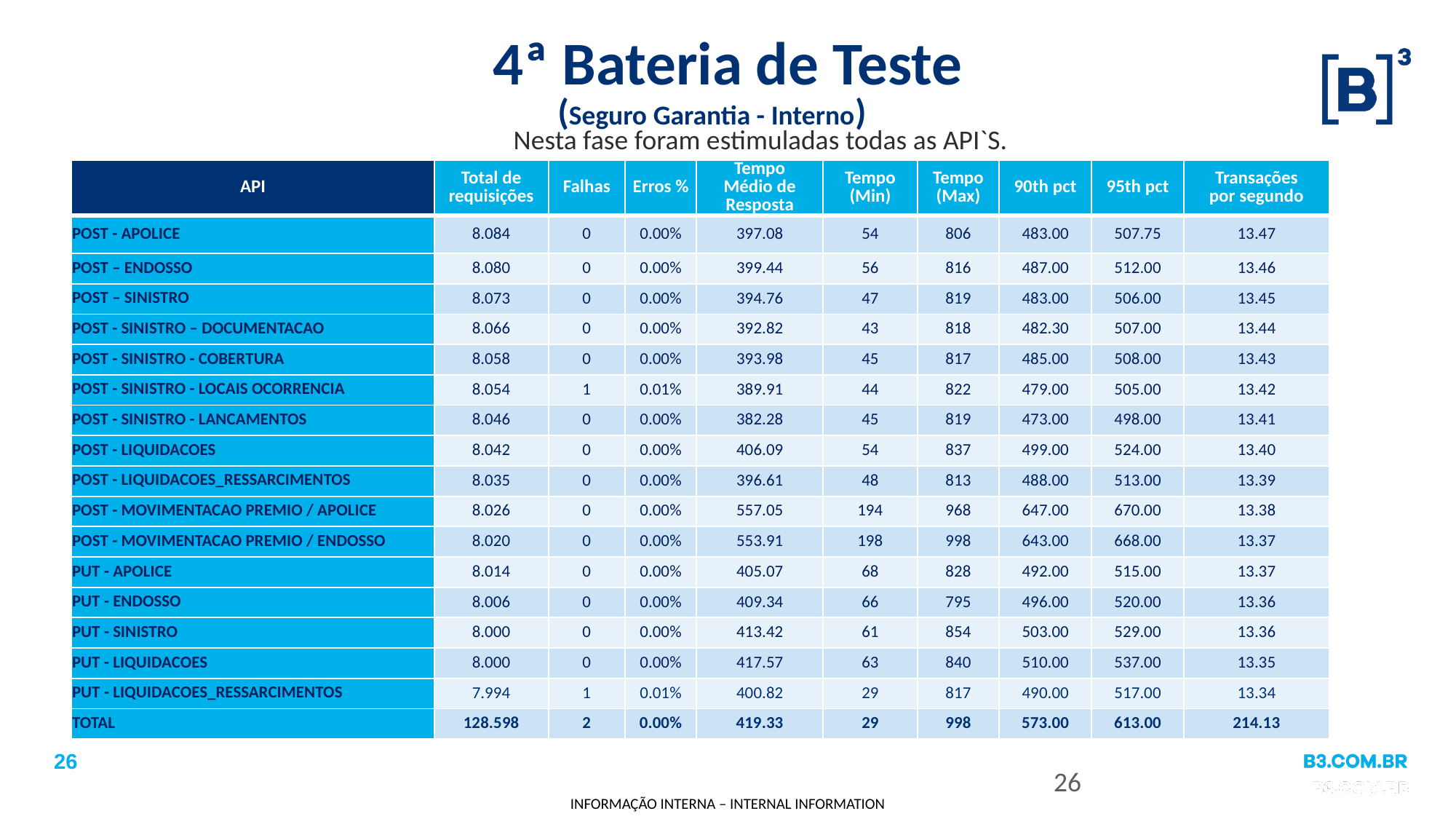

# 4ª Bateria de Teste
(Seguro Garantia - Interno)
Nesta fase foram estimuladas todas as API`S.
| API | Total de requisições | Falhas | Erros % | Tempo Médio de Resposta | Tempo (Min) | Tempo (Max) | 90th pct | 95th pct | Transações por segundo |
| --- | --- | --- | --- | --- | --- | --- | --- | --- | --- |
| POST - APOLICE | 8.084 | 0 | 0.00% | 397.08 | 54 | 806 | 483.00 | 507.75 | 13.47 |
| POST – ENDOSSO | 8.080 | 0 | 0.00% | 399.44 | 56 | 816 | 487.00 | 512.00 | 13.46 |
| POST – SINISTRO | 8.073 | 0 | 0.00% | 394.76 | 47 | 819 | 483.00 | 506.00 | 13.45 |
| POST - SINISTRO – DOCUMENTACAO | 8.066 | 0 | 0.00% | 392.82 | 43 | 818 | 482.30 | 507.00 | 13.44 |
| POST - SINISTRO - COBERTURA | 8.058 | 0 | 0.00% | 393.98 | 45 | 817 | 485.00 | 508.00 | 13.43 |
| POST - SINISTRO - LOCAIS OCORRENCIA | 8.054 | 1 | 0.01% | 389.91 | 44 | 822 | 479.00 | 505.00 | 13.42 |
| POST - SINISTRO - LANCAMENTOS | 8.046 | 0 | 0.00% | 382.28 | 45 | 819 | 473.00 | 498.00 | 13.41 |
| POST - LIQUIDACOES | 8.042 | 0 | 0.00% | 406.09 | 54 | 837 | 499.00 | 524.00 | 13.40 |
| POST - LIQUIDACOES\_RESSARCIMENTOS | 8.035 | 0 | 0.00% | 396.61 | 48 | 813 | 488.00 | 513.00 | 13.39 |
| POST - MOVIMENTACAO PREMIO / APOLICE | 8.026 | 0 | 0.00% | 557.05 | 194 | 968 | 647.00 | 670.00 | 13.38 |
| POST - MOVIMENTACAO PREMIO / ENDOSSO | 8.020 | 0 | 0.00% | 553.91 | 198 | 998 | 643.00 | 668.00 | 13.37 |
| PUT - APOLICE | 8.014 | 0 | 0.00% | 405.07 | 68 | 828 | 492.00 | 515.00 | 13.37 |
| PUT - ENDOSSO | 8.006 | 0 | 0.00% | 409.34 | 66 | 795 | 496.00 | 520.00 | 13.36 |
| PUT - SINISTRO | 8.000 | 0 | 0.00% | 413.42 | 61 | 854 | 503.00 | 529.00 | 13.36 |
| PUT - LIQUIDACOES | 8.000 | 0 | 0.00% | 417.57 | 63 | 840 | 510.00 | 537.00 | 13.35 |
| PUT - LIQUIDACOES\_RESSARCIMENTOS | 7.994 | 1 | 0.01% | 400.82 | 29 | 817 | 490.00 | 517.00 | 13.34 |
| TOTAL | 128.598 | 2 | 0.00% | 419.33 | 29 | 998 | 573.00 | 613.00 | 214.13 |
26